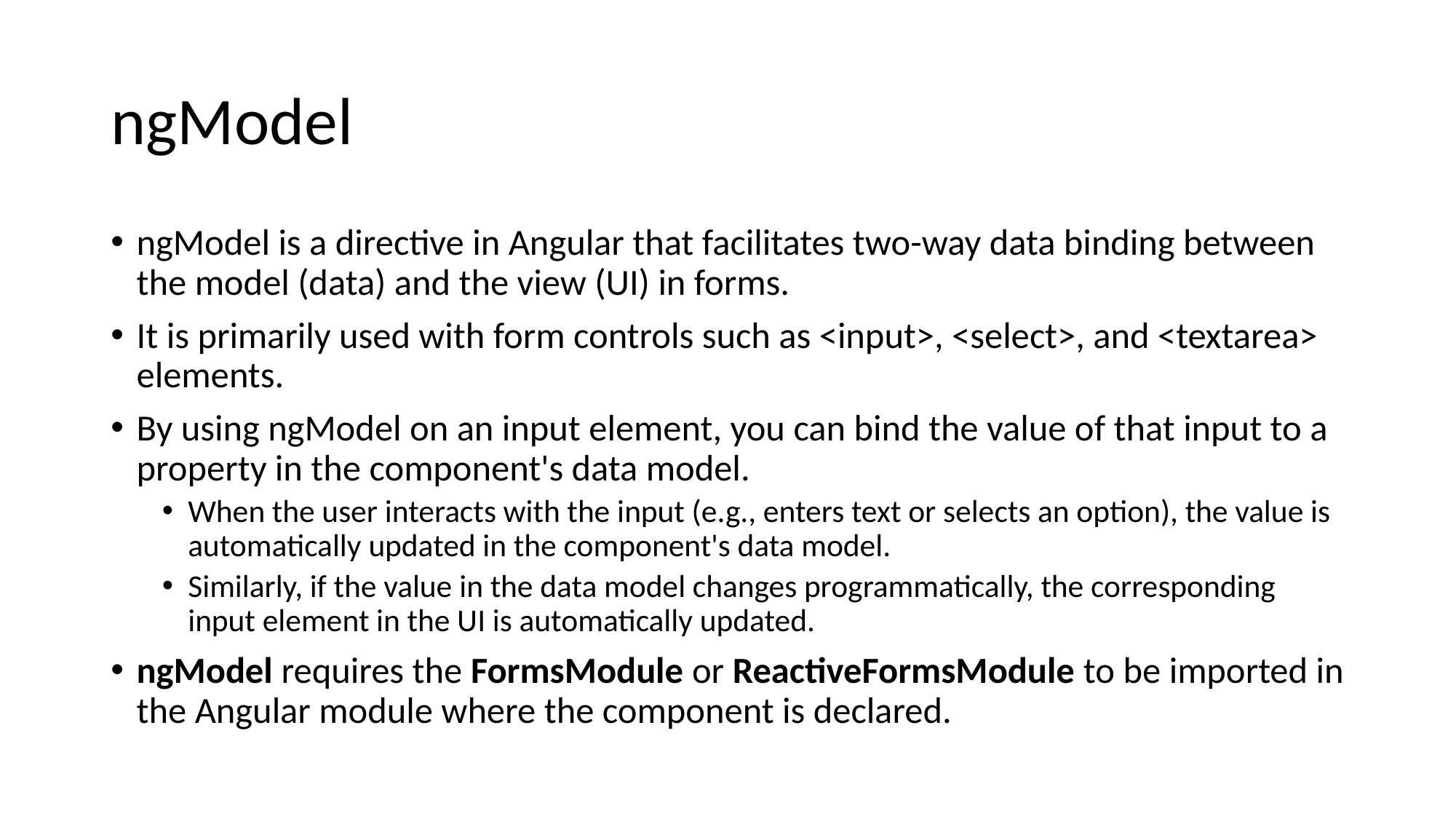

# ngModel
ngModel is a directive in Angular that facilitates two-way data binding between the model (data) and the view (UI) in forms.
It is primarily used with form controls such as <input>, <select>, and <textarea> elements.
By using ngModel on an input element, you can bind the value of that input to a property in the component's data model.
When the user interacts with the input (e.g., enters text or selects an option), the value is automatically updated in the component's data model.
Similarly, if the value in the data model changes programmatically, the corresponding input element in the UI is automatically updated.
ngModel requires the FormsModule or ReactiveFormsModule to be imported in the Angular module where the component is declared.